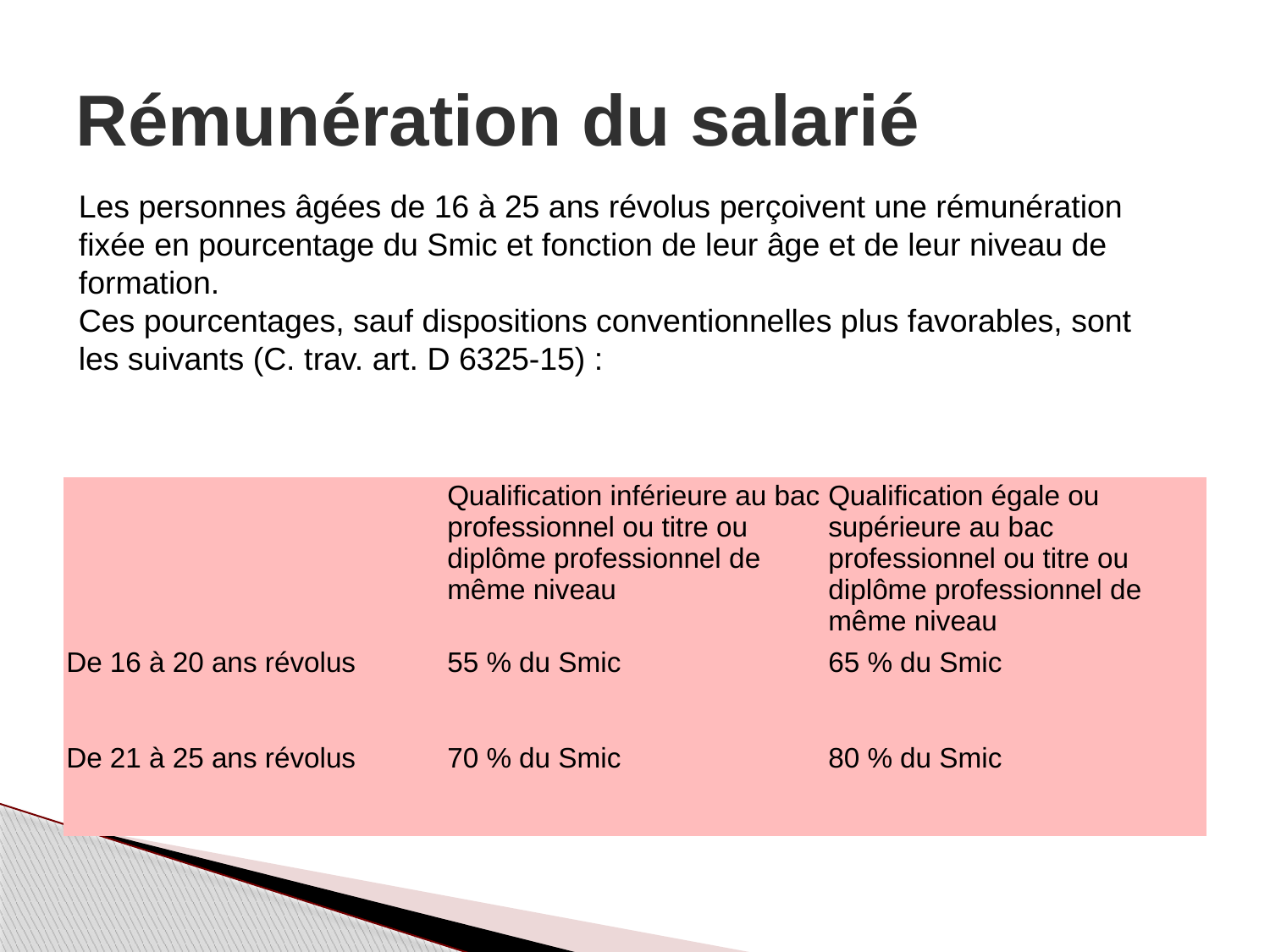

# Rémunération du salarié
Les personnes âgées de 16 à 25 ans révolus perçoivent une rémunération fixée en pourcentage du Smic et fonction de leur âge et de leur niveau de formation.
Ces pourcentages, sauf dispositions conventionnelles plus favorables, sont les suivants (C. trav. art. D 6325-15) :
|  | Qualification inférieure au bac professionnel ou titre ou diplôme professionnel de même niveau | Qualification égale ou supérieure au bac professionnel ou titre ou diplôme professionnel de même niveau |
| --- | --- | --- |
| De 16 à 20 ans révolus | 55 % du Smic | 65 % du Smic |
| De 21 à 25 ans révolus | 70 % du Smic | 80 % du Smic |